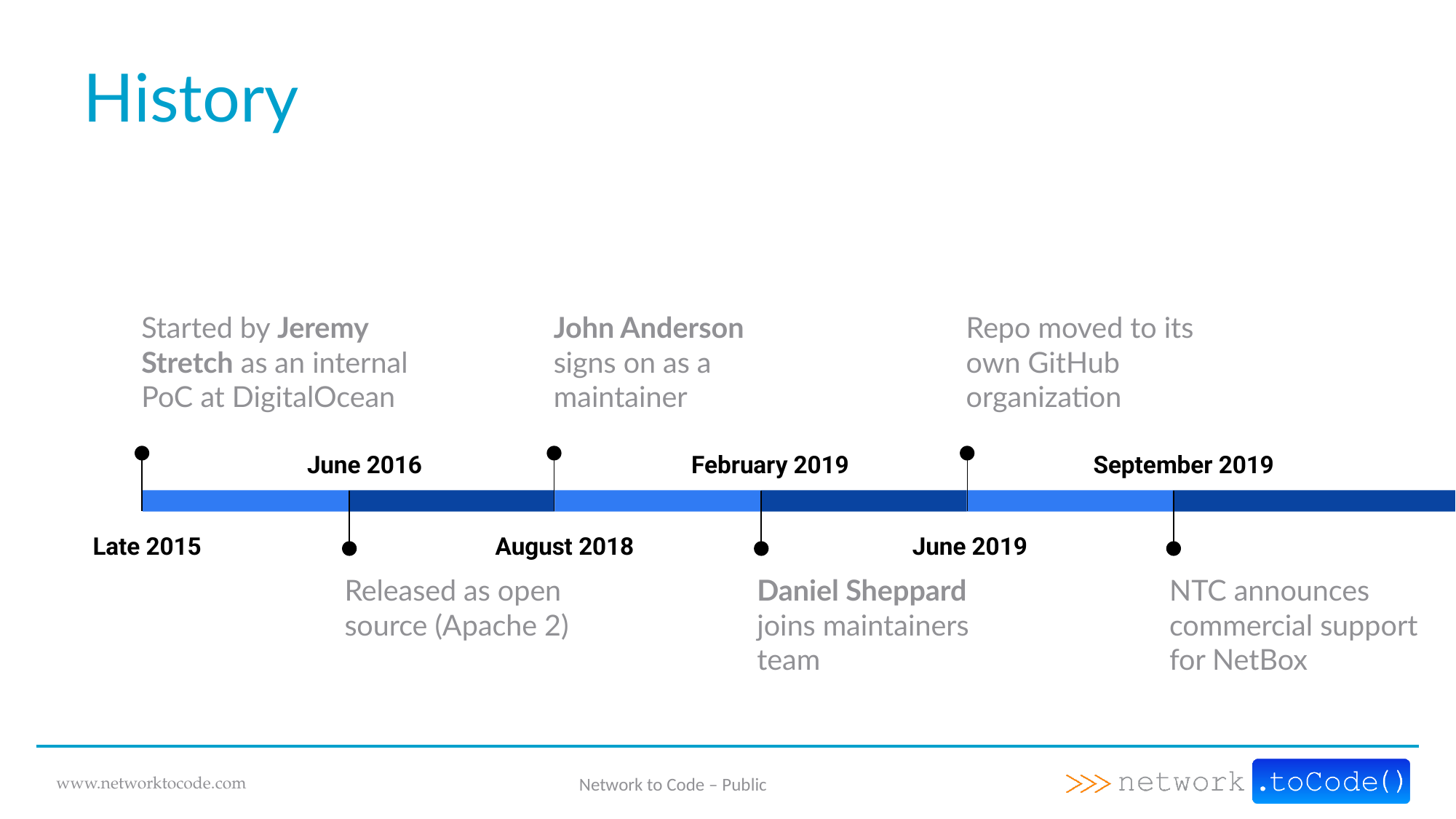

# History
Started by Jeremy Stretch as an internal PoC at DigitalOcean

Late 2015
John Anderson signs on as a maintainer

August 2018
Repo moved to its own GitHub organization

June 2019
June 2016

Released as open source (Apache 2)
February 2019

Daniel Sheppard joins maintainers team
September 2019

NTC announces commercial support for NetBox